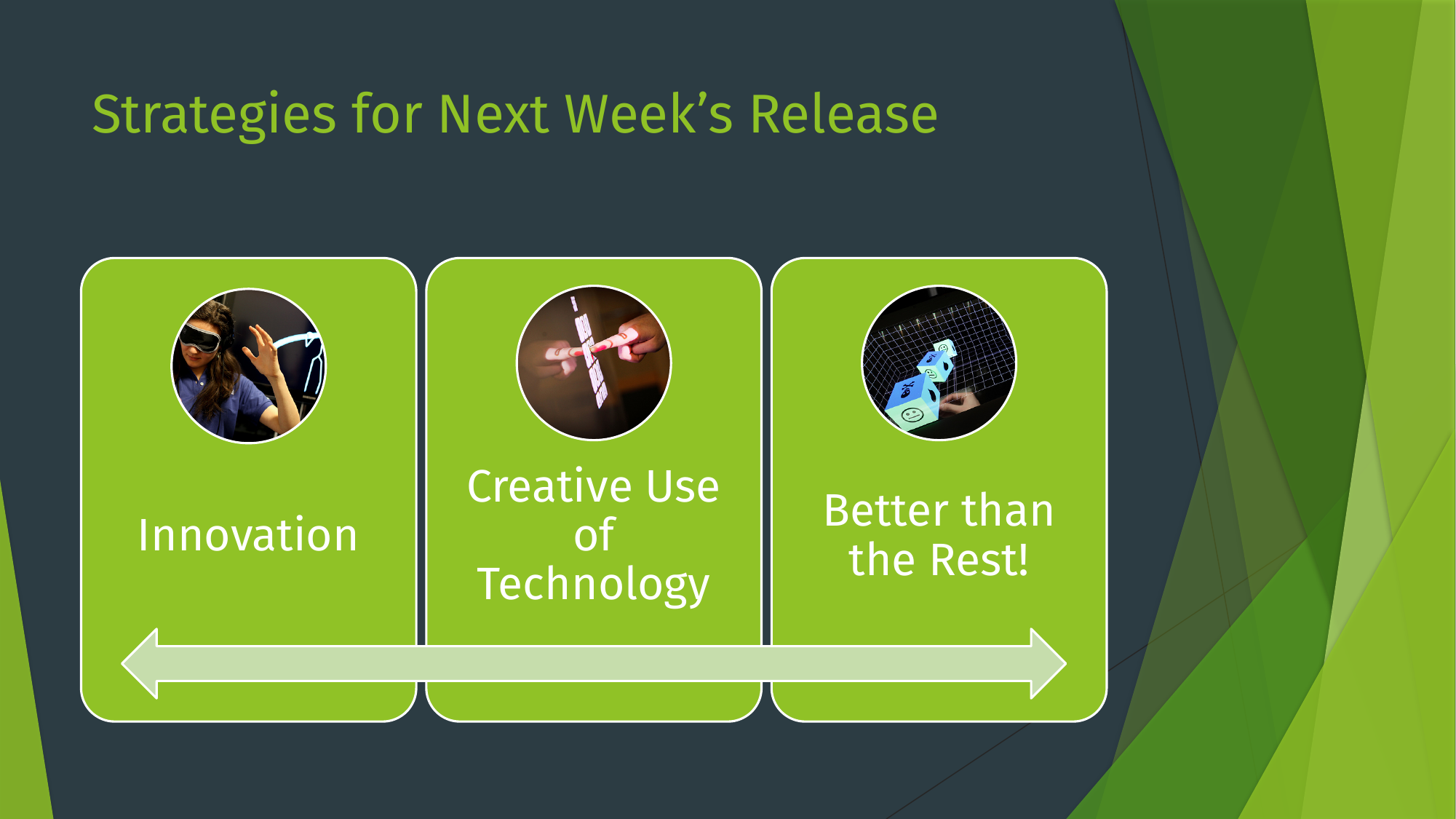

# Strategies for Next Week’s Release
Innovation
Creative Use of Technology
Better than the Rest!